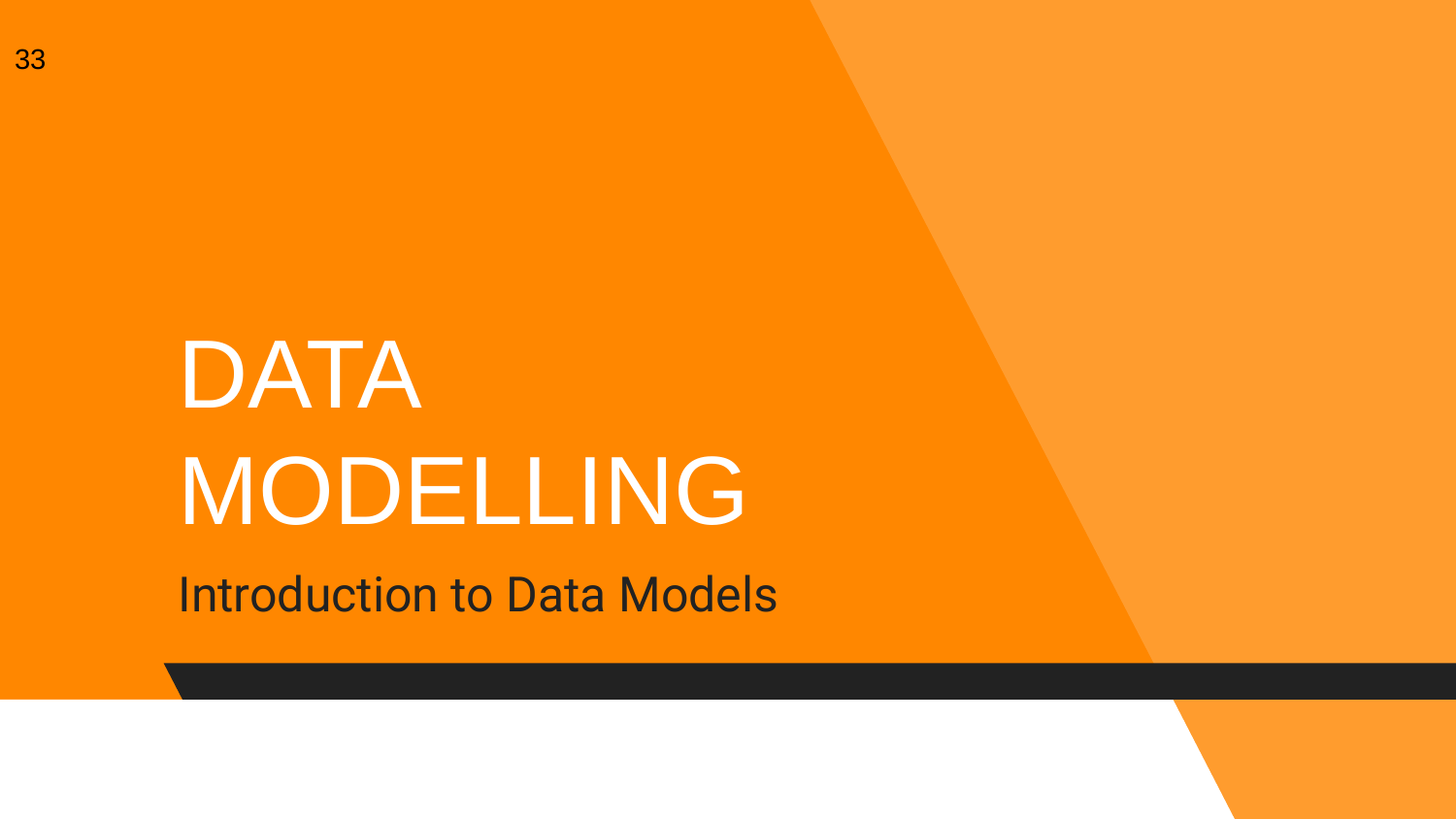

33
# DATA MODELLING
Introduction to Data Models